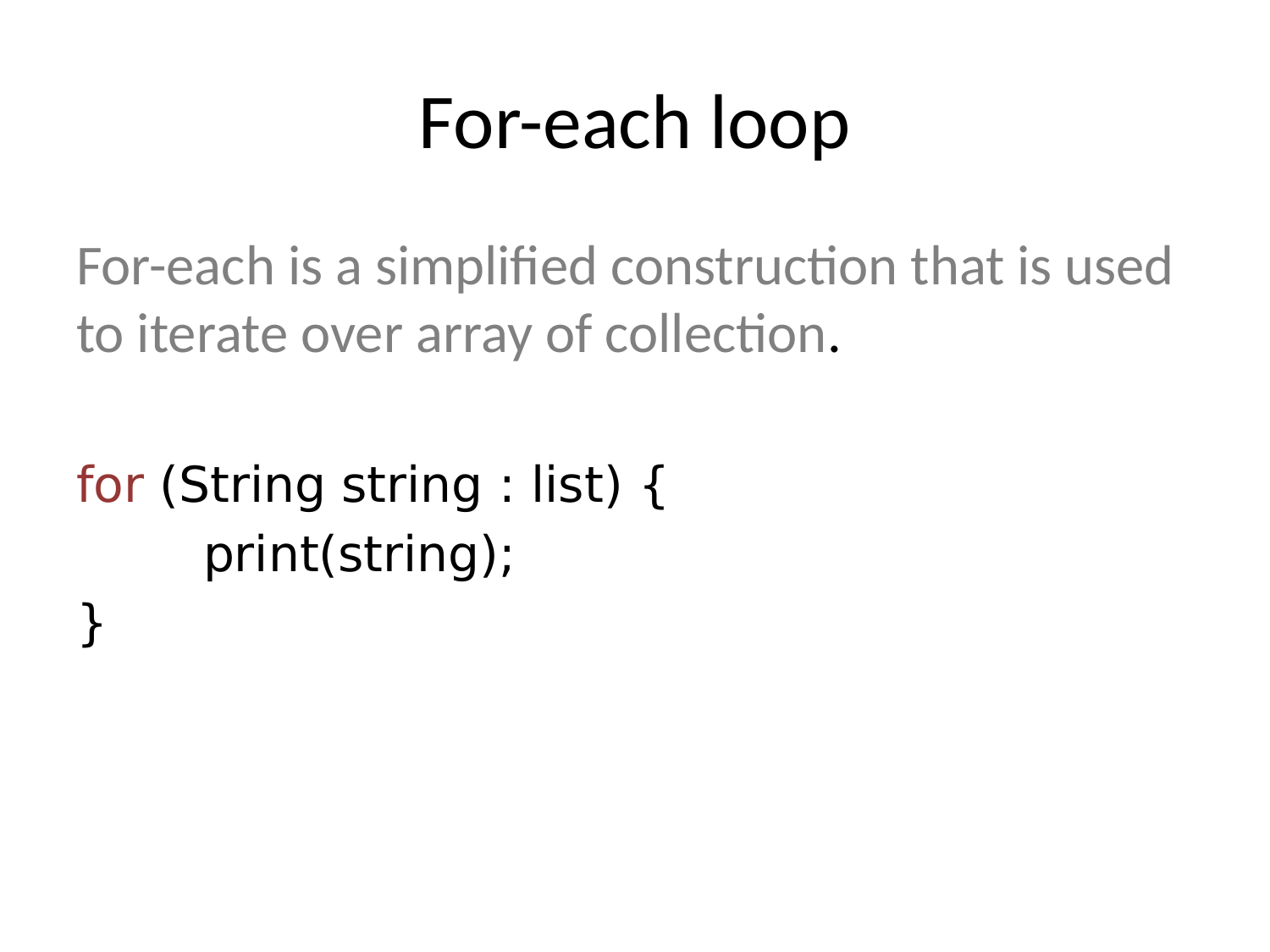

# For-each loop
For-each is a simplified construction that is used to iterate over array of collection.

for (String string : list) {
	print(string);
}